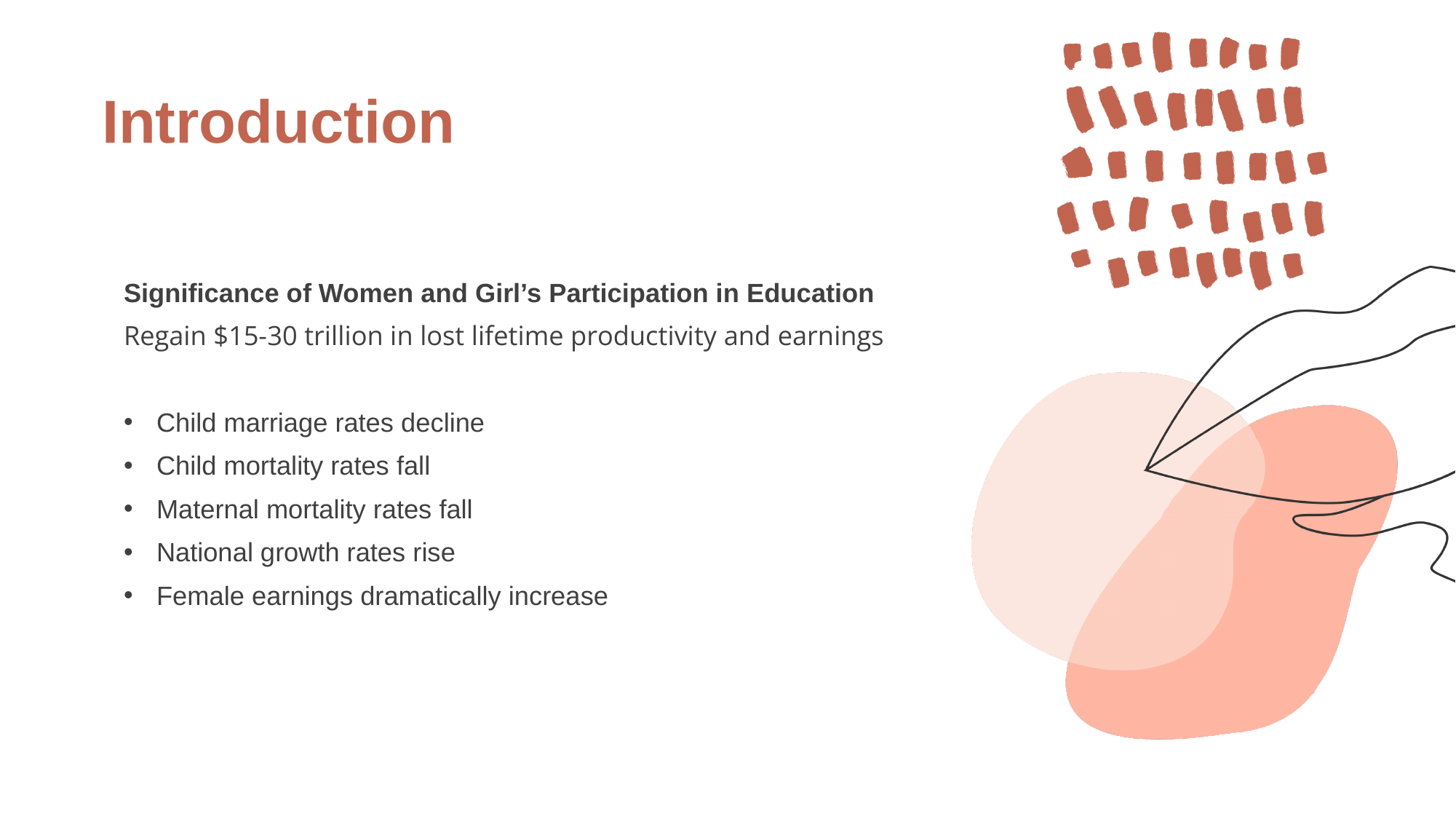

# Introduction

Significance of Women and Girl’s Participation in Education
Regain $15-30 trillion in lost lifetime productivity and earnings

Child marriage rates decline
Child mortality rates fall
Maternal mortality rates fall
National growth rates rise
Female earnings dramatically increase